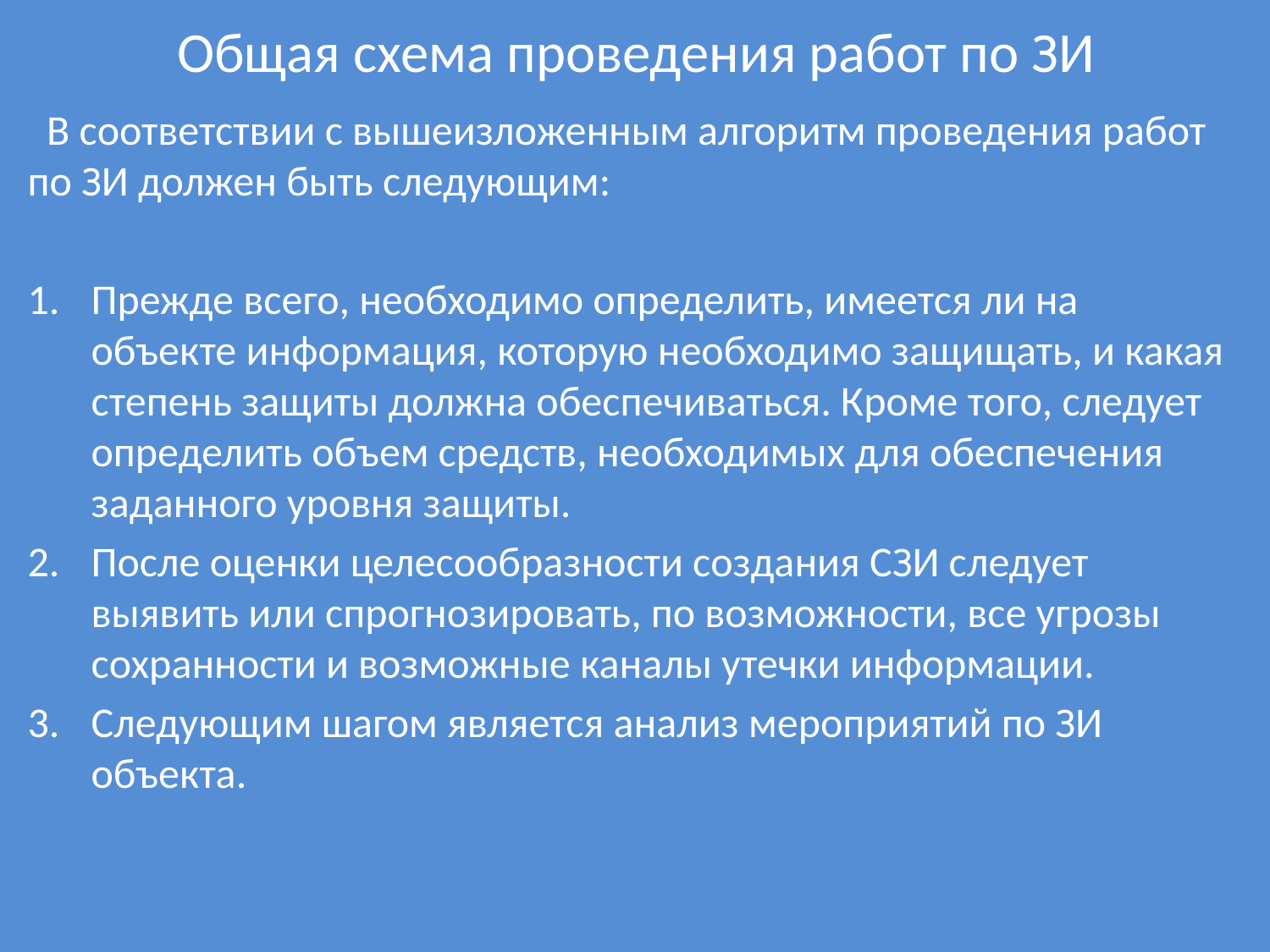

# Общая схема проведения работ по ЗИ
  В соответствии с вышеизложенным алгоритм проведения работ по ЗИ должен быть следующим:

Прежде всего, необходимо определить, имеется ли на объекте информация, которую необходимо защищать, и какая степень защиты должна обеспечиваться. Кроме того, следует определить объем средств, необходимых для обеспечения заданного уровня защиты.
После оценки целесообразности создания СЗИ следует выявить или спрогнозировать, по возможности, все угрозы сохранности и возможные каналы утечки информации.
Следующим шагом является анализ мероприятий по ЗИ объекта.